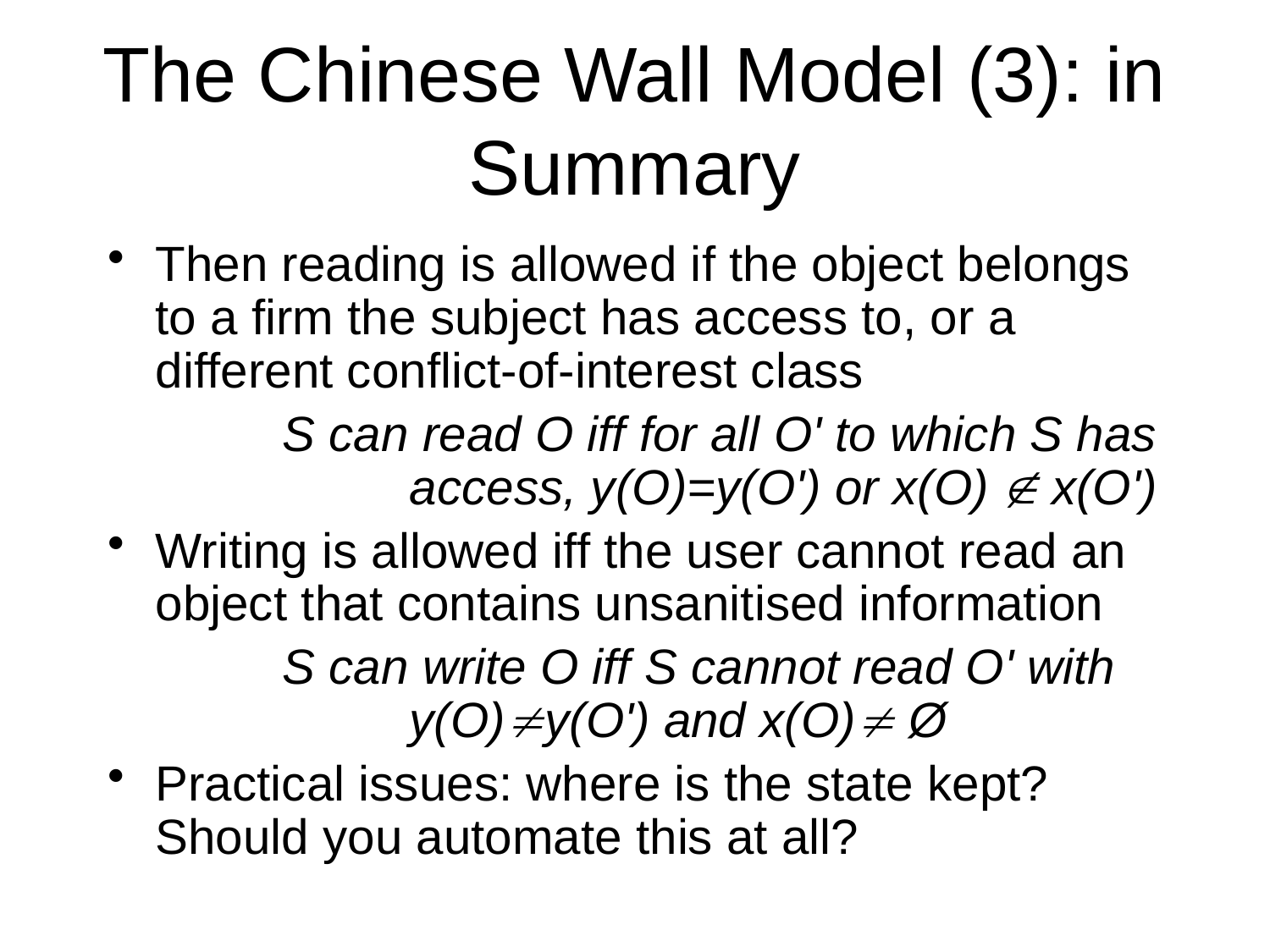

# The Chinese Wall Model (3): in Summary
Then reading is allowed if the object belongs to a firm the subject has access to, or a different conflict-of-interest class
		S can read O iff for all O' to which S has 		access, y(O)=y(O') or x(O) ∉ x(O')
Writing is allowed iff the user cannot read an object that contains unsanitised information
		S can write O iff S cannot read O' with 		y(O)≠y(O') and x(O)≠ Ø
Practical issues: where is the state kept? Should you automate this at all?